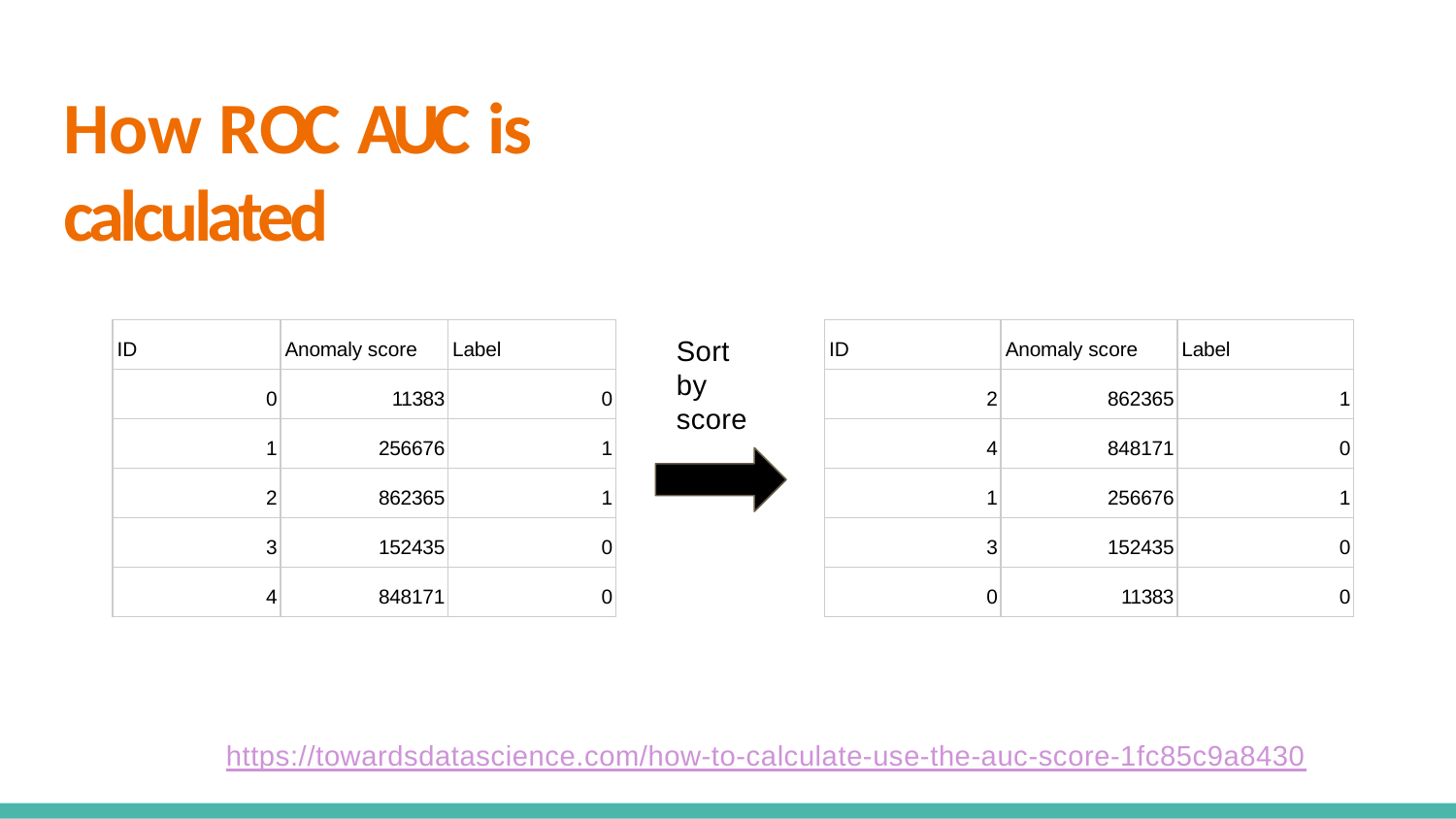

# How ROC AUC is calculated
| ID | Anomaly score | Label |
| --- | --- | --- |
| 0 | 11383 | 0 |
| 1 | 256676 | 1 |
| 2 | 862365 | 1 |
| 3 | 152435 | 0 |
| 4 | 848171 | 0 |
| ID | Anomaly score | Label |
| --- | --- | --- |
| 2 | 862365 | 1 |
| 4 | 848171 | 0 |
| 1 | 256676 | 1 |
| 3 | 152435 | 0 |
| 0 | 11383 | 0 |
Sort  by  score

https://towardsdatascience.com/how-to-calculate-use-the-auc-score-1fc85c9a8430